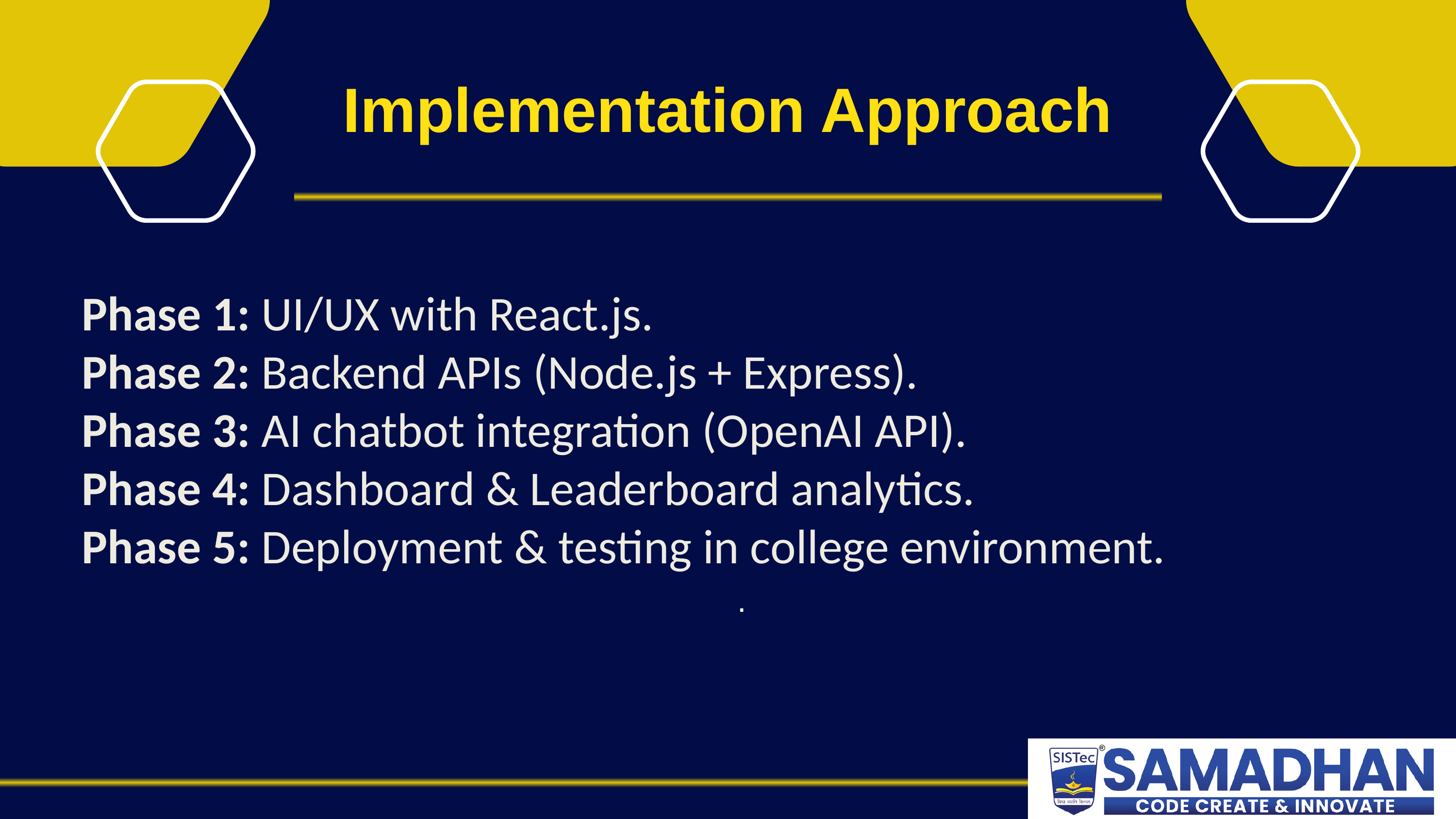

Implementation Approach

Phase 1: UI/UX with React.js.
Phase 2: Backend APIs (Node.js + Express).
Phase 3: AI chatbot integration (OpenAI API).
Phase 4: Dashboard & Leaderboard analytics.
Phase 5: Deployment & testing in college environment.
.